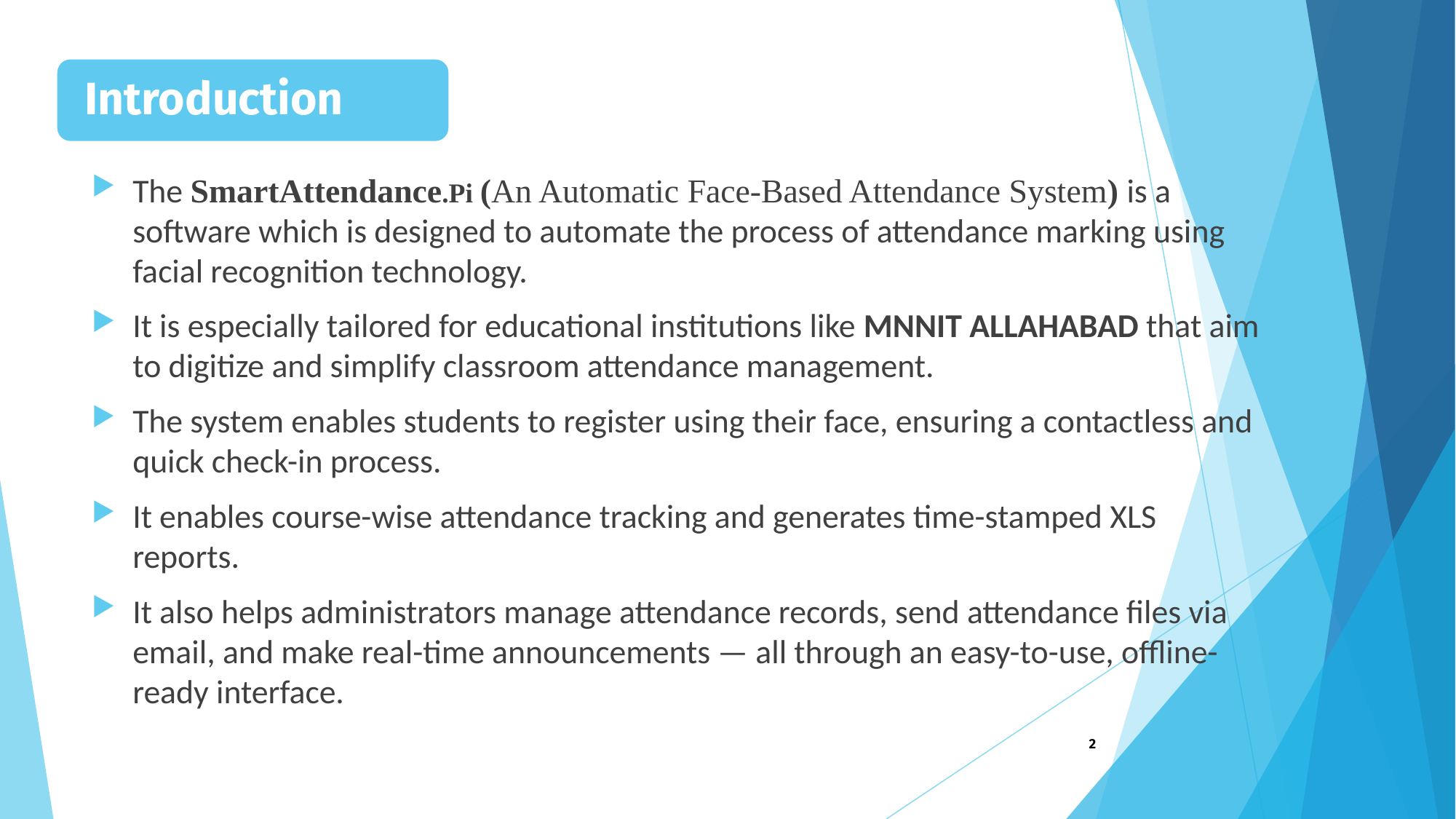

Introduction
The SmartAttendance.Pi (An Automatic Face-Based Attendance System) is a software which is designed to automate the process of attendance marking using facial recognition technology.
It is especially tailored for educational institutions like MNNIT ALLAHABAD that aim to digitize and simplify classroom attendance management.
The system enables students to register using their face, ensuring a contactless and quick check-in process.
It enables course-wise attendance tracking and generates time-stamped XLS reports.
It also helps administrators manage attendance records, send attendance files via email, and make real-time announcements — all through an easy-to-use, offline-ready interface.

# 2